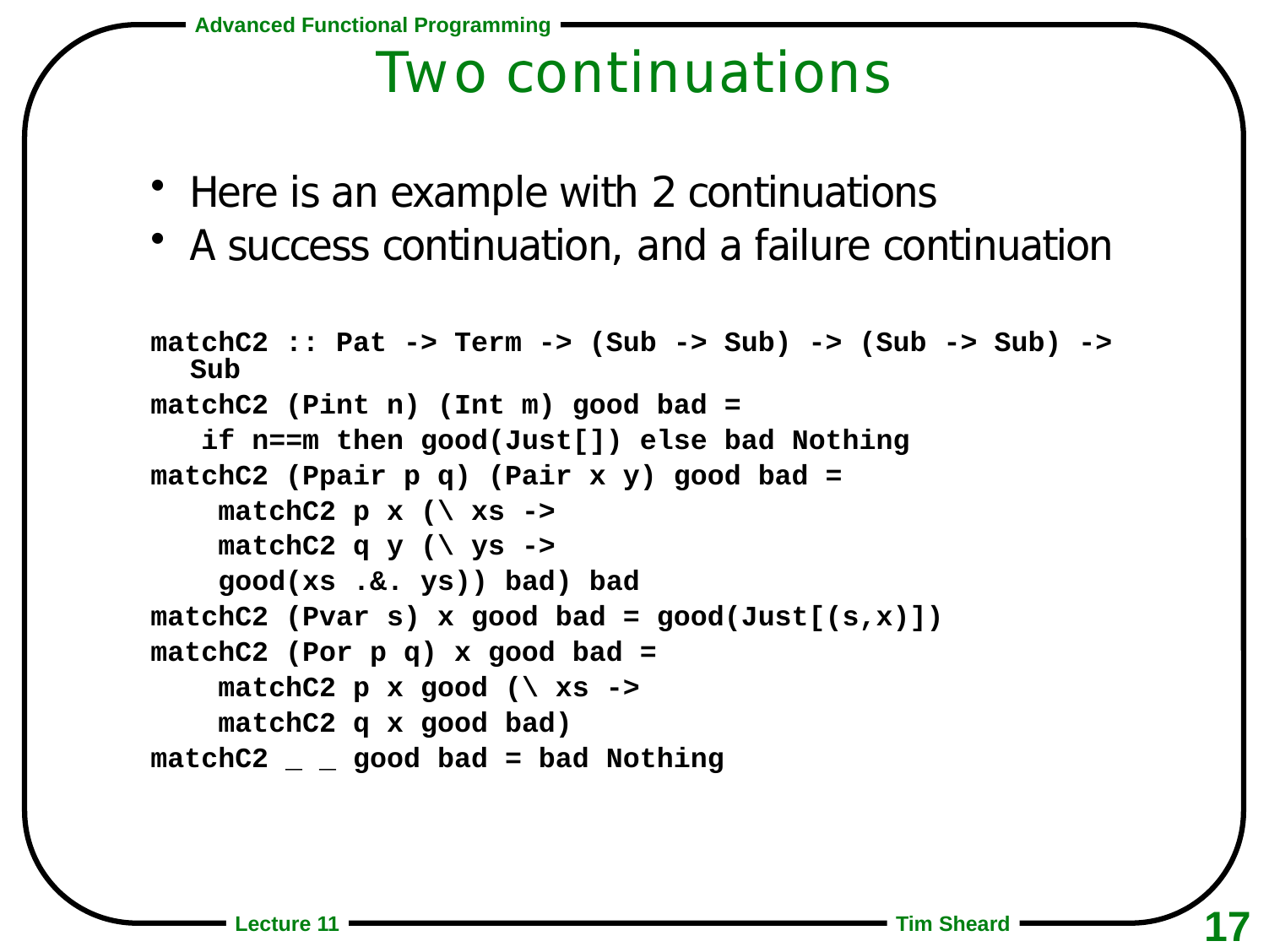

# Two continuations
Here is an example with 2 continuations
A success continuation, and a failure continuation

matchC2 :: Pat -> Term -> (Sub -> Sub) -> (Sub -> Sub) -> Sub
matchC2 (Pint n) (Int m) good bad =
   if n==m then good(Just[]) else bad Nothing
matchC2 (Ppair p q) (Pair x y) good bad =
    matchC2 p x (\ xs ->
    matchC2 q y (\ ys ->
    good(xs .&. ys)) bad) bad
matchC2 (Pvar s) x good bad = good(Just[(s,x)])
matchC2 (Por p q) x good bad =
    matchC2 p x good (\ xs ->
    matchC2 q x good bad)
matchC2 _ _ good bad = bad Nothing